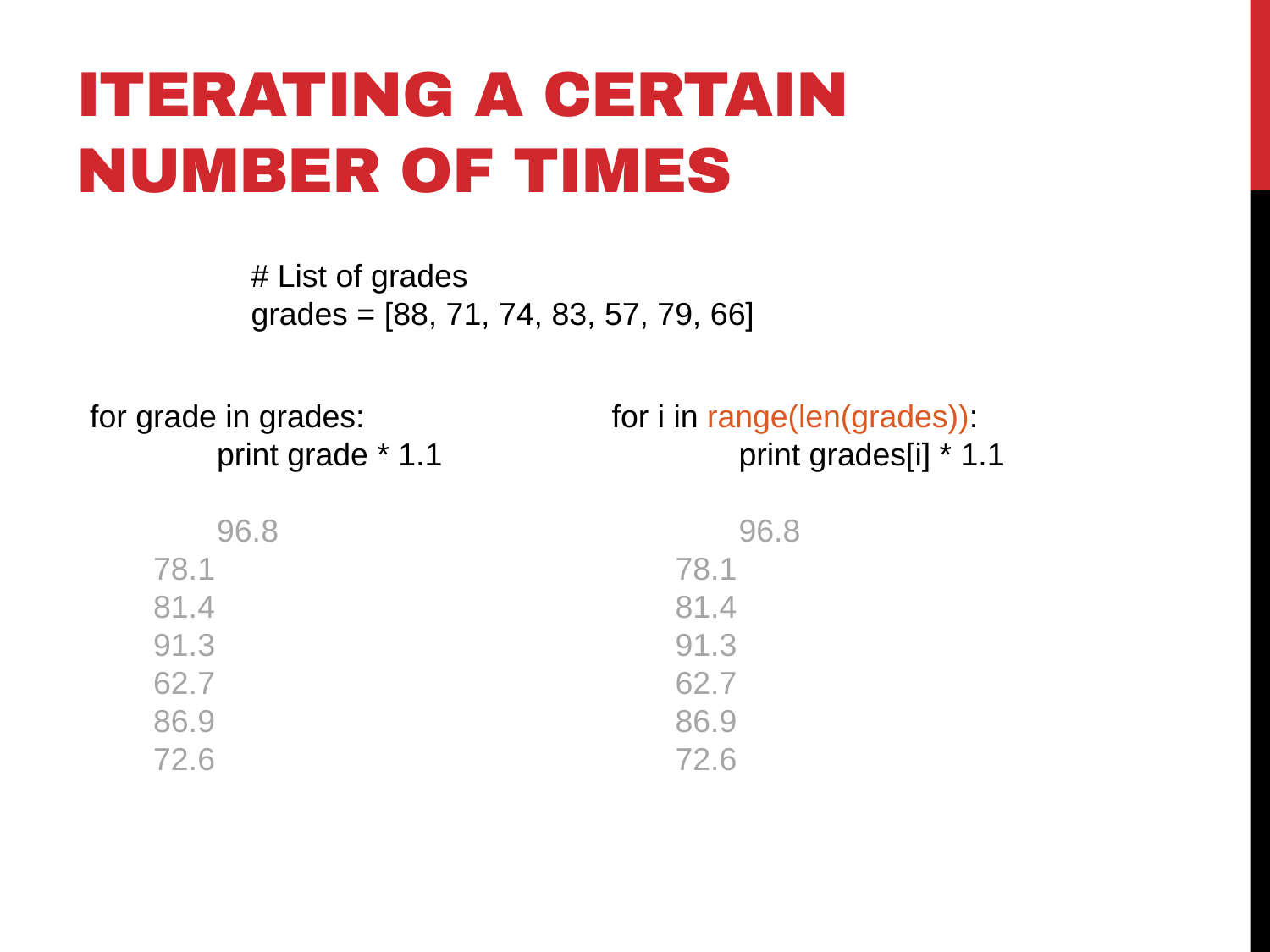

# iterating a certain number of times
# List of grades
grades = [88, 71, 74, 83, 57, 79, 66]

for grade in grades:
	print grade * 1.1

	96.8
78.1
81.4
91.3
62.7
86.9
72.6
for i in range(len(grades)):
	print grades[i] * 1.1
	96.8
78.1
81.4
91.3
62.7
86.9
72.6